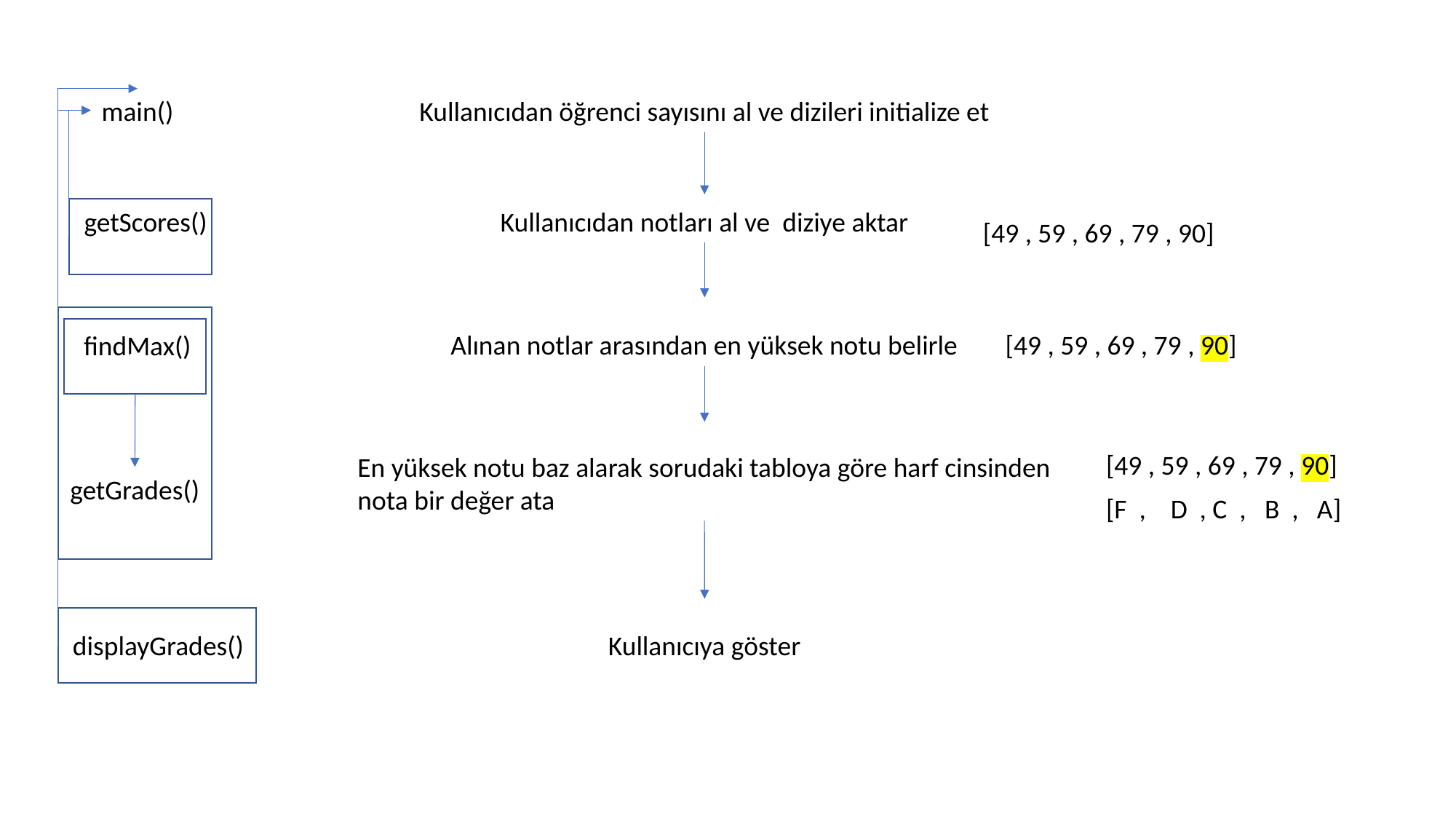

main()
Kullanıcıdan öğrenci sayısını al ve dizileri initialize et

getScores()
Kullanıcıdan notları al ve  diziye aktar
[49 , 59 , 69 , 79 , 90]

v
Alınan notlar arasından en yüksek notu belirle
[49 , 59 , 69 , 79 , 90]
findMax()
[49 , 59 , 69 , 79 , 90]
En yüksek notu baz alarak sorudaki tabloya göre harf cinsinden
nota bir değer ata
getGrades()
[F  ,    D  , C  ,   B  ,   A]

displayGrades()
Kullanıcıya göster